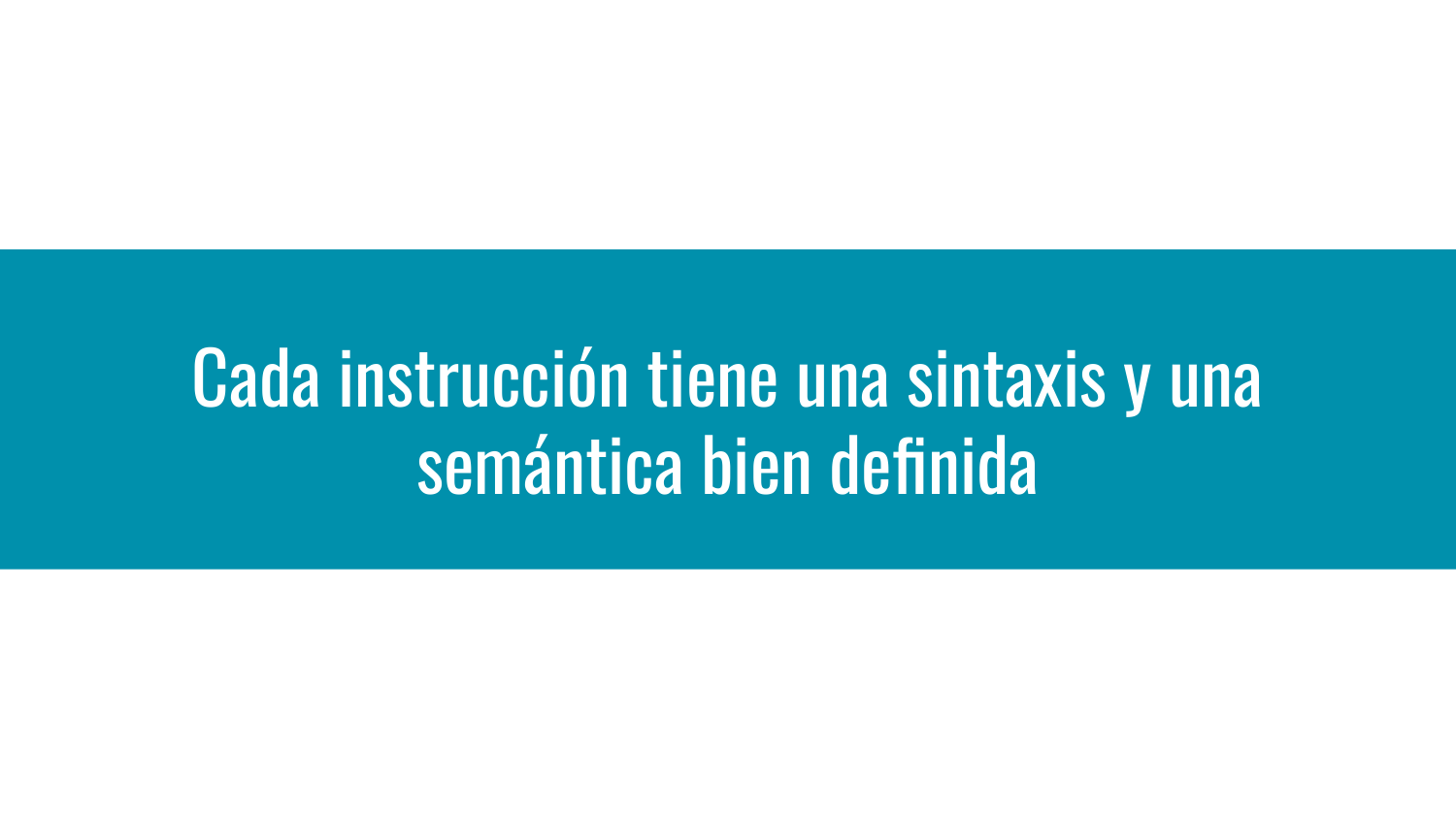

# Cada instrucción tiene una sintaxis y una semántica bien definida